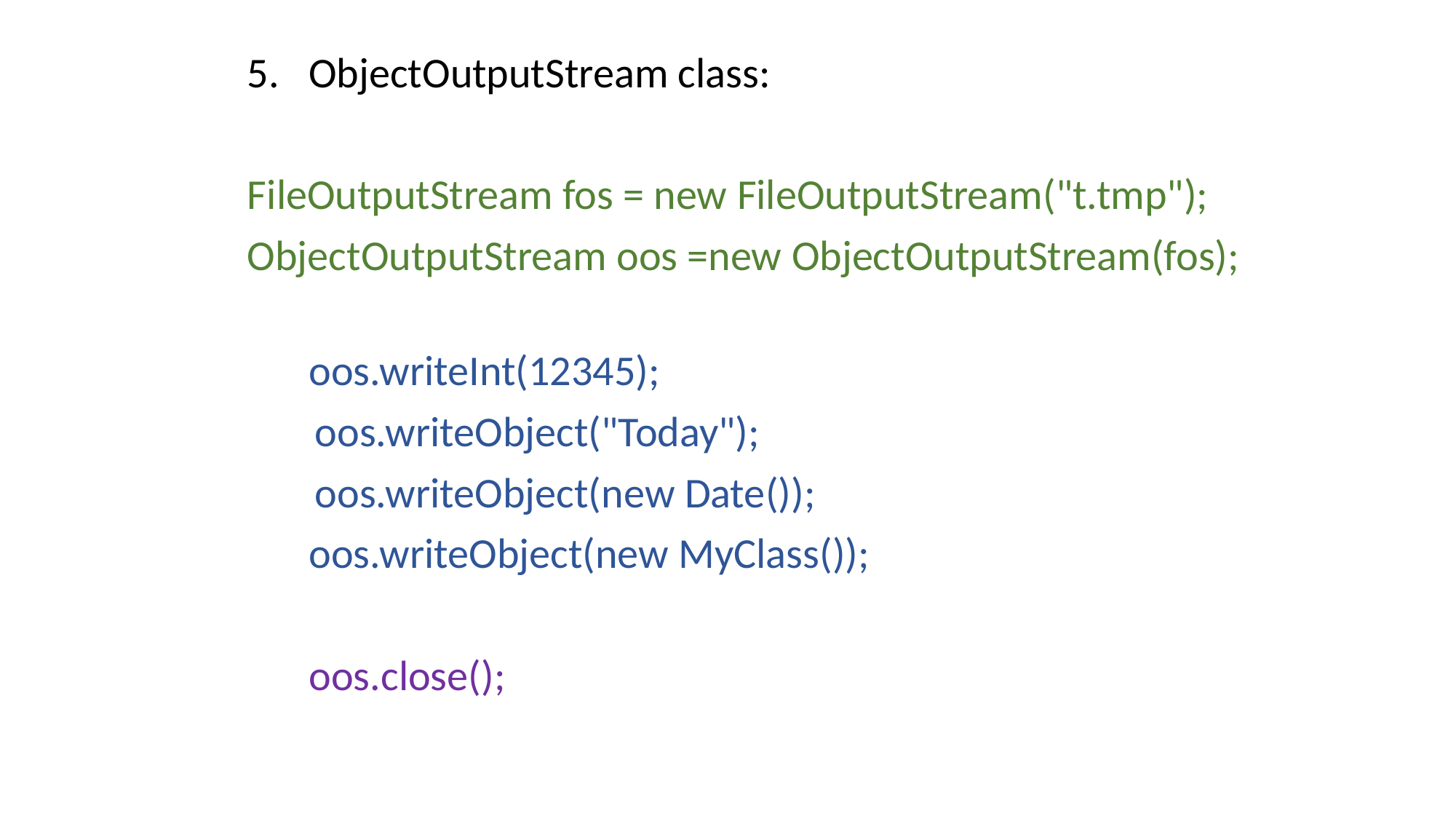

5.	ObjectOutputStream class:

FileOutputStream fos = new FileOutputStream("t.tmp");
ObjectOutputStream oos =new ObjectOutputStream(fos);

	oos.writeInt(12345);
       oos.writeObject("Today");
       oos.writeObject(new Date());
	oos.writeObject(new MyClass());

	oos.close();